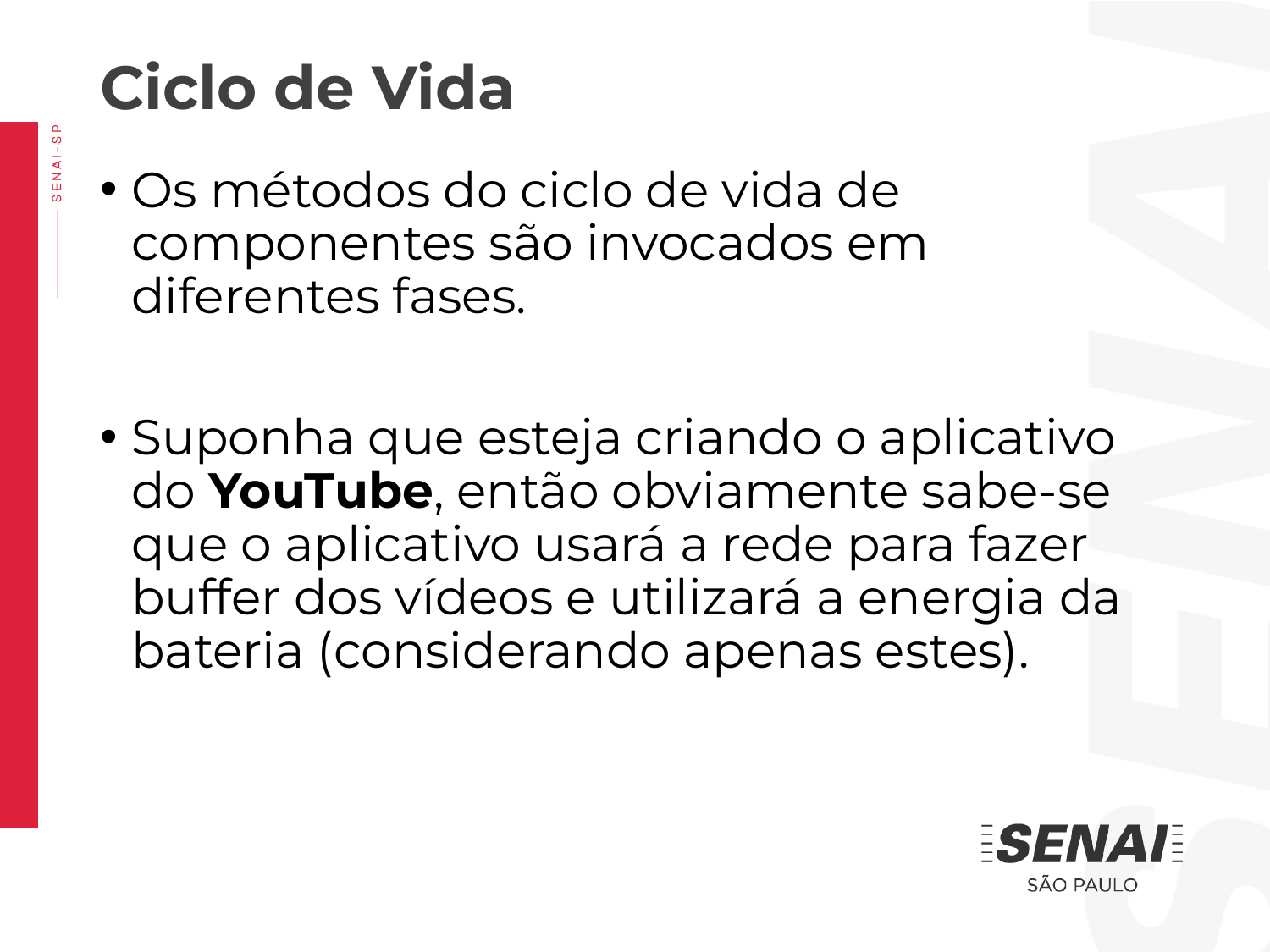

Ciclo de Vida
Os métodos do ciclo de vida de componentes são invocados em diferentes fases.

Suponha que esteja criando o aplicativo do YouTube, então obviamente sabe-se que o aplicativo usará a rede para fazer buffer dos vídeos e utilizará a energia da bateria (considerando apenas estes).